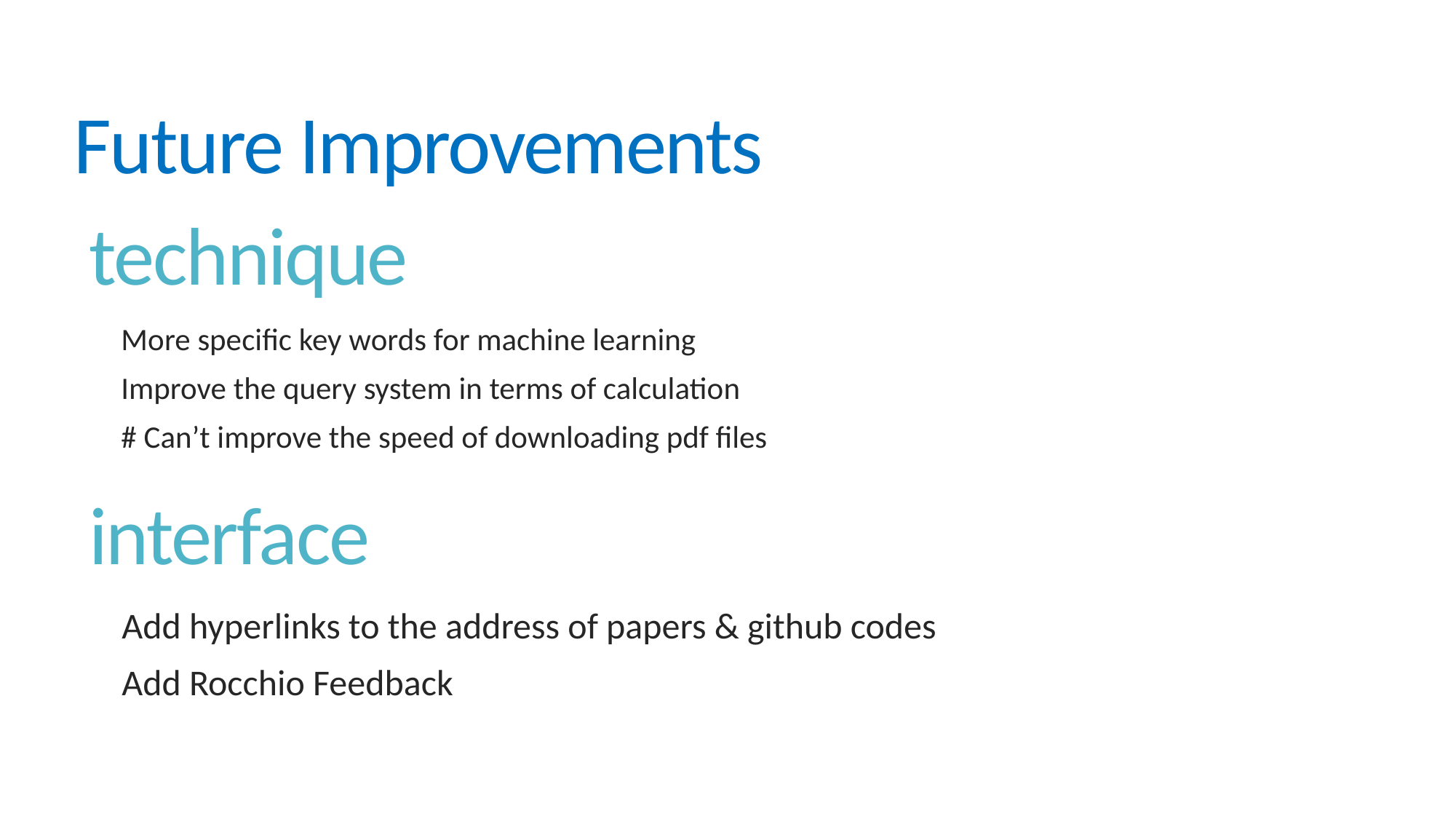

Future Improvements
# technique
More specific key words for machine learning
Improve the query system in terms of calculation
# Can’t improve the speed of downloading pdf files

interface
Add hyperlinks to the address of papers & github codes
Add Rocchio Feedback